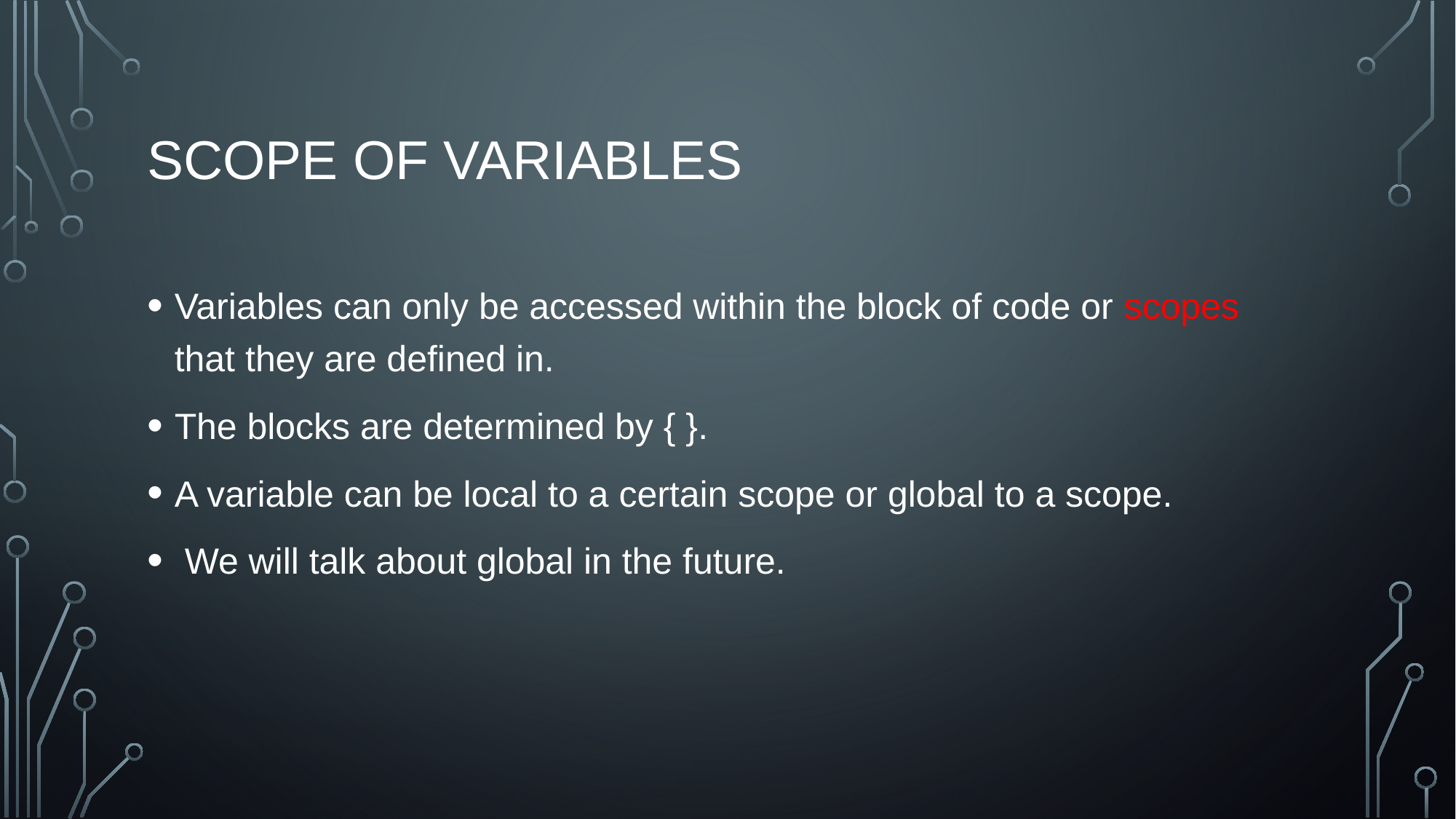

# Scope of variables
Variables can only be accessed within the block of code or scopes that they are defined in.
The blocks are determined by { }.
A variable can be local to a certain scope or global to a scope.
 We will talk about global in the future.